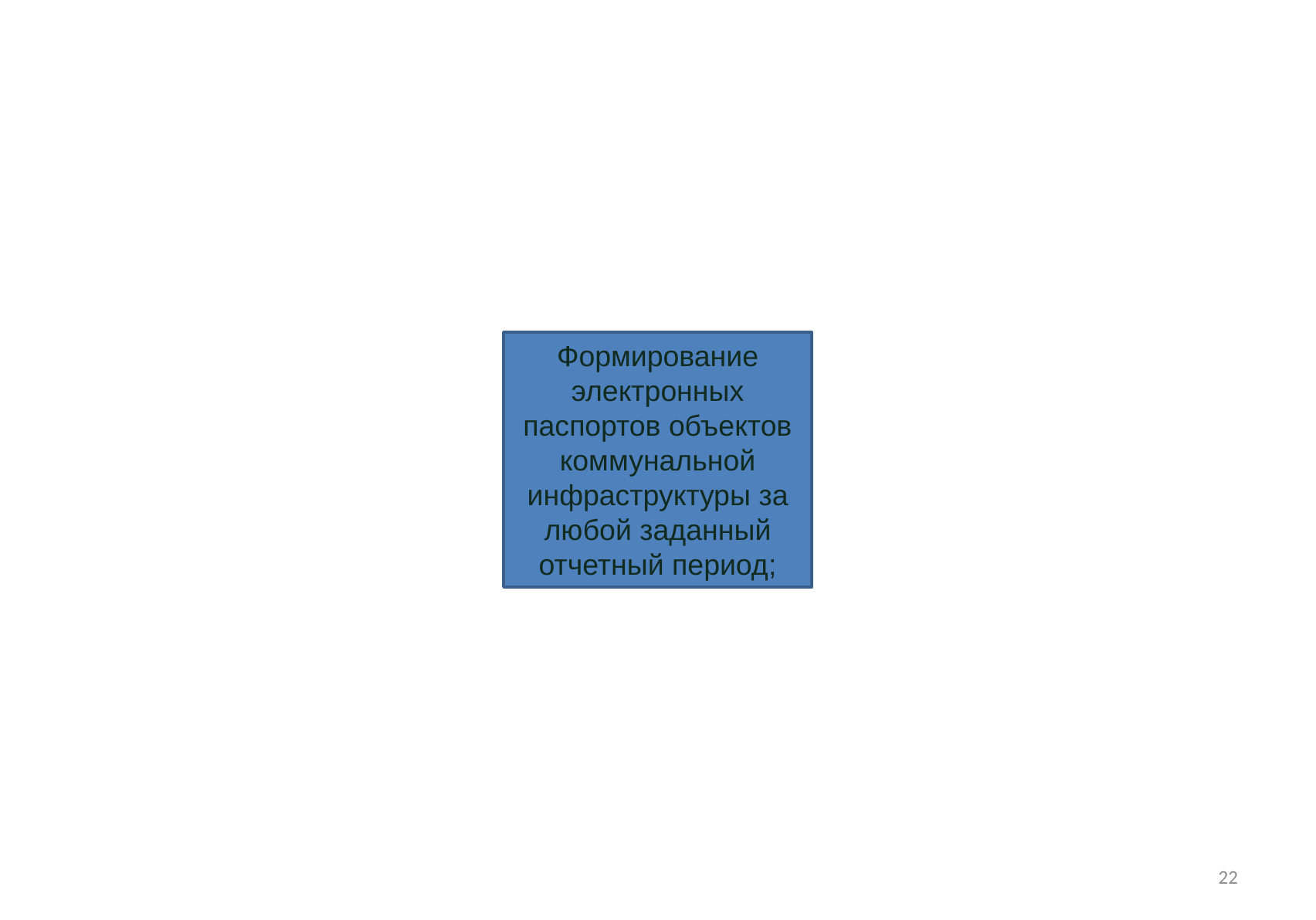

Формирование электронных паспортов объектов коммунальной инфраструктуры за любой заданный отчетный период;

22